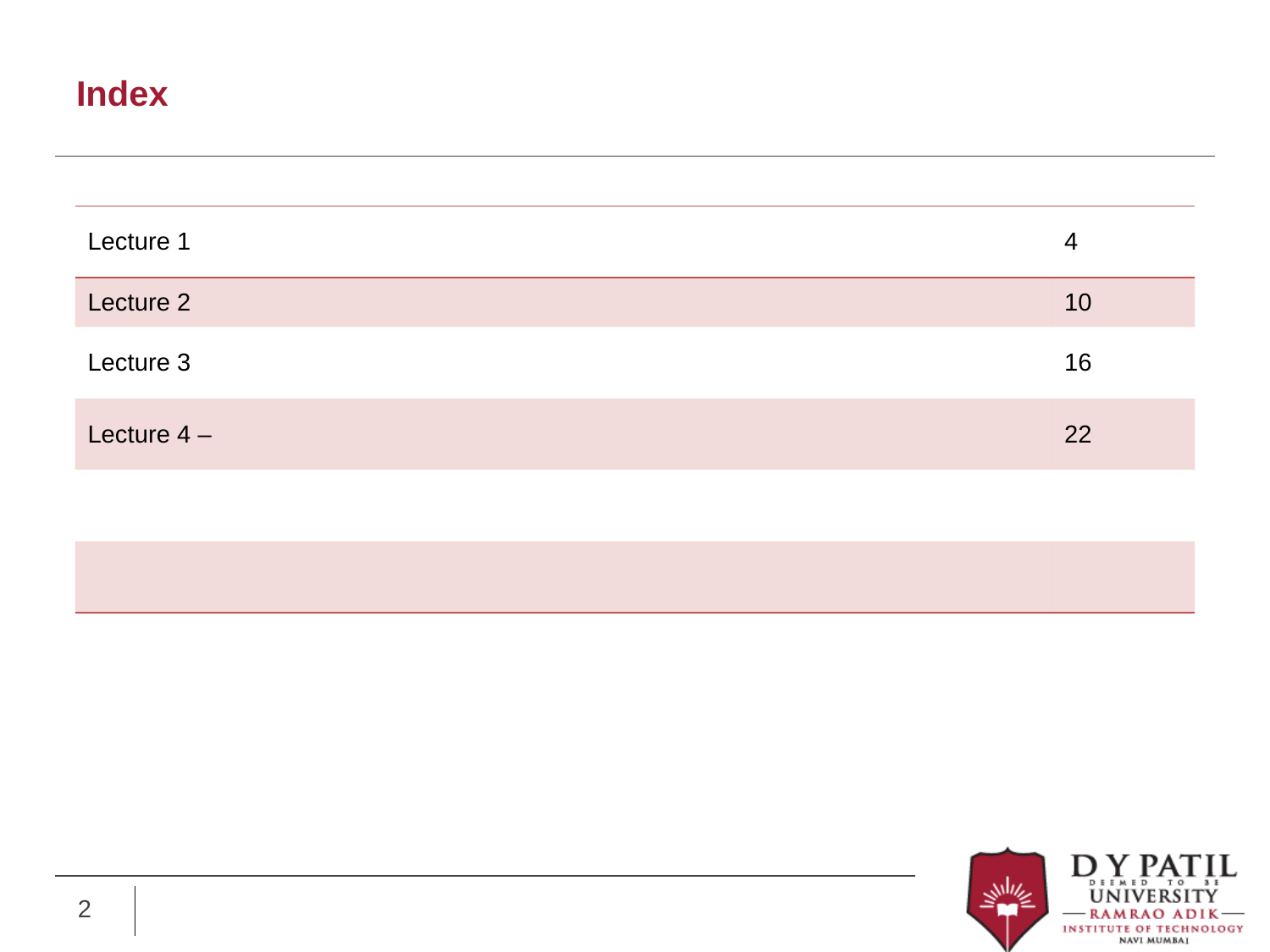

# Index
| Lecture 1 | 4 |
| --- | --- |
| Lecture 2 | 10 |
| Lecture 3 | 16 |
| Lecture 4 – | 22 |
|  |  |
|  |  |
2